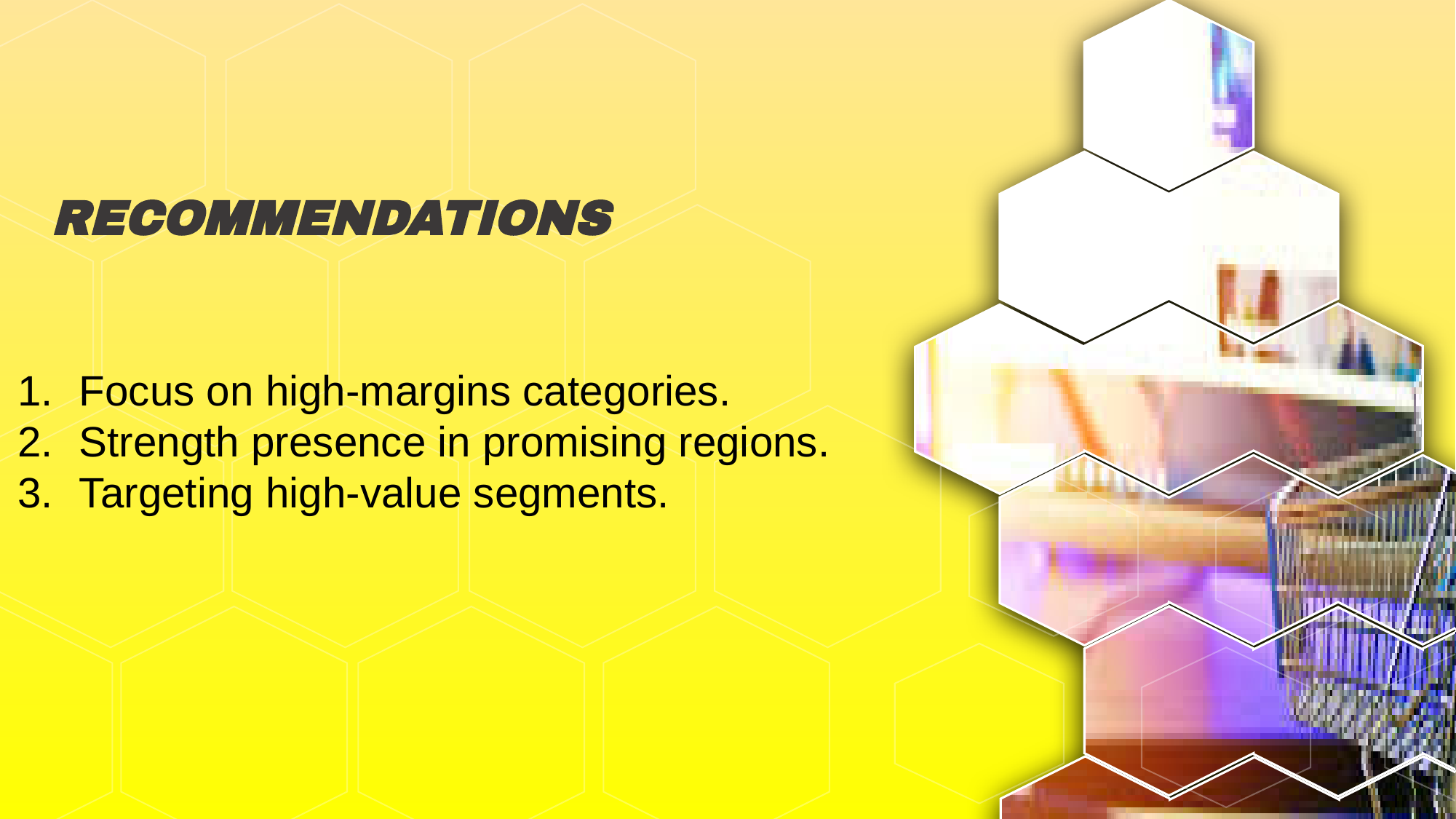

RECOMMENDATIONS

Focus on high-margins categories.
Strength presence in promising regions.
Targeting high-value segments.